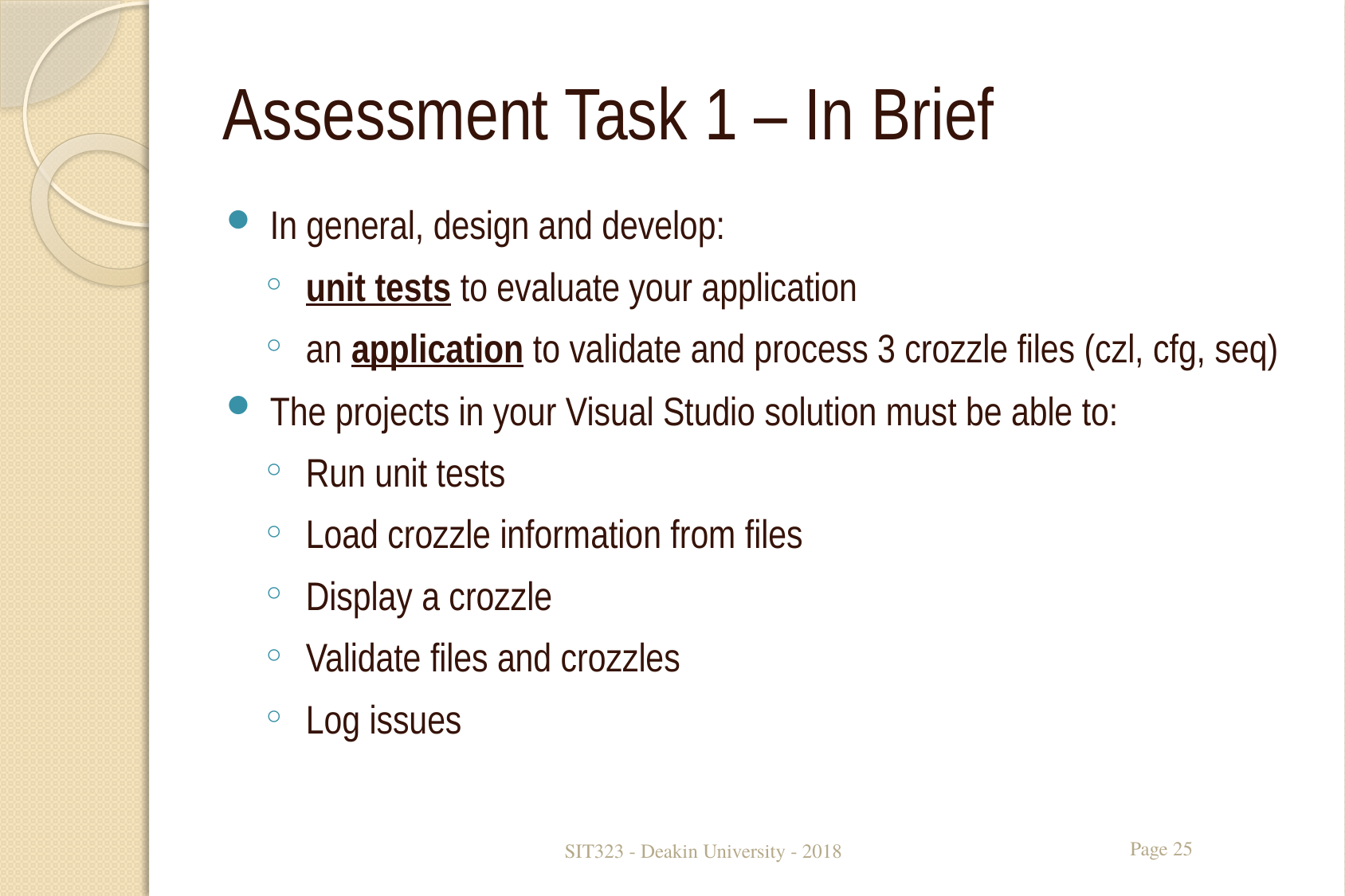

# Assessment Task 1 – In Brief
In general, design and develop:
unit tests to evaluate your application
an application to validate and process 3 crozzle files (czl, cfg, seq)
The projects in your Visual Studio solution must be able to:
Run unit tests
Load crozzle information from files
Display a crozzle
Validate files and crozzles
Log issues
SIT323 - Deakin University - 2018
Page 25